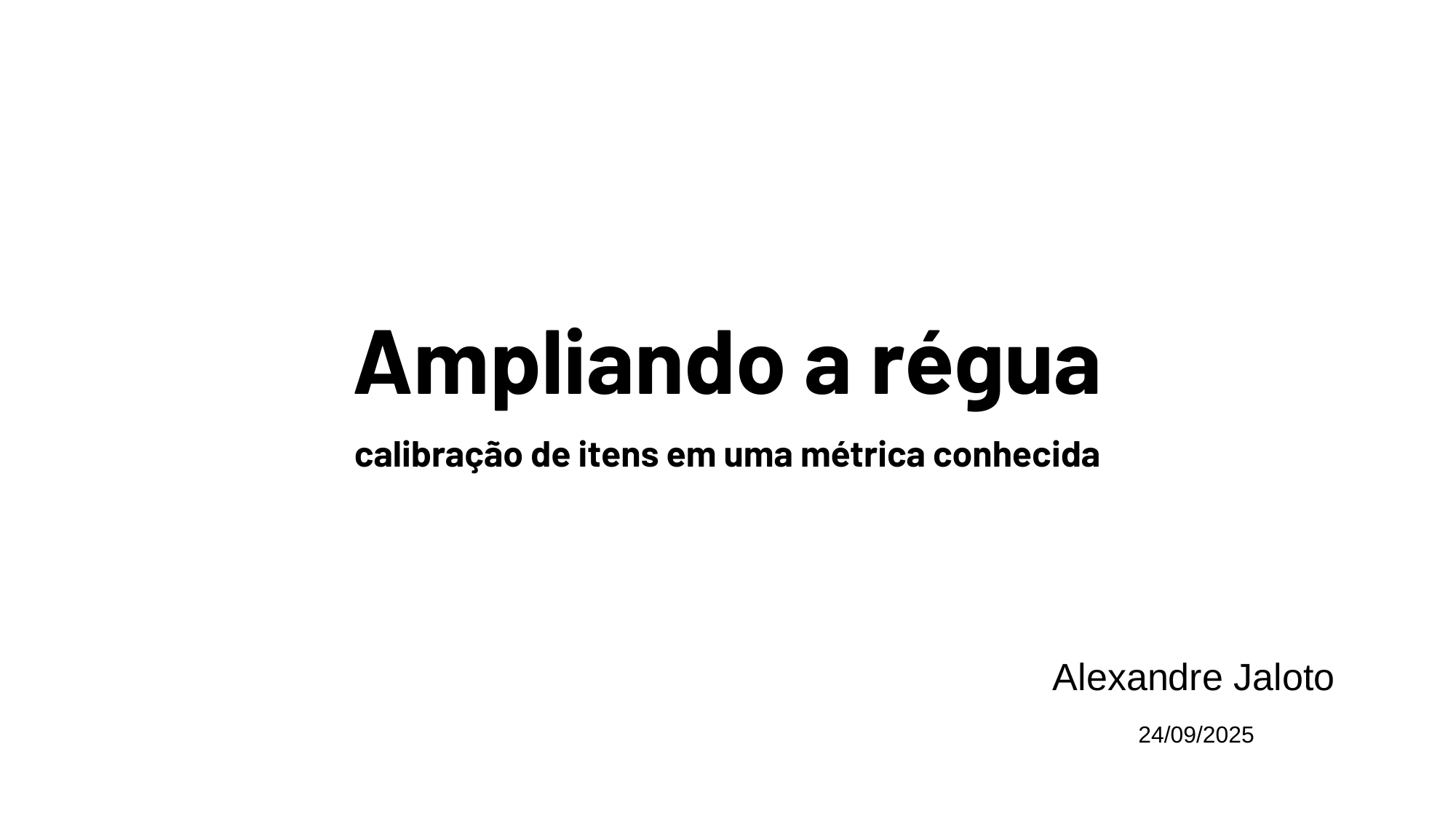

# Ampliando a régua
calibração de itens em uma métrica conhecida
Alexandre Jaloto
24/09/2025